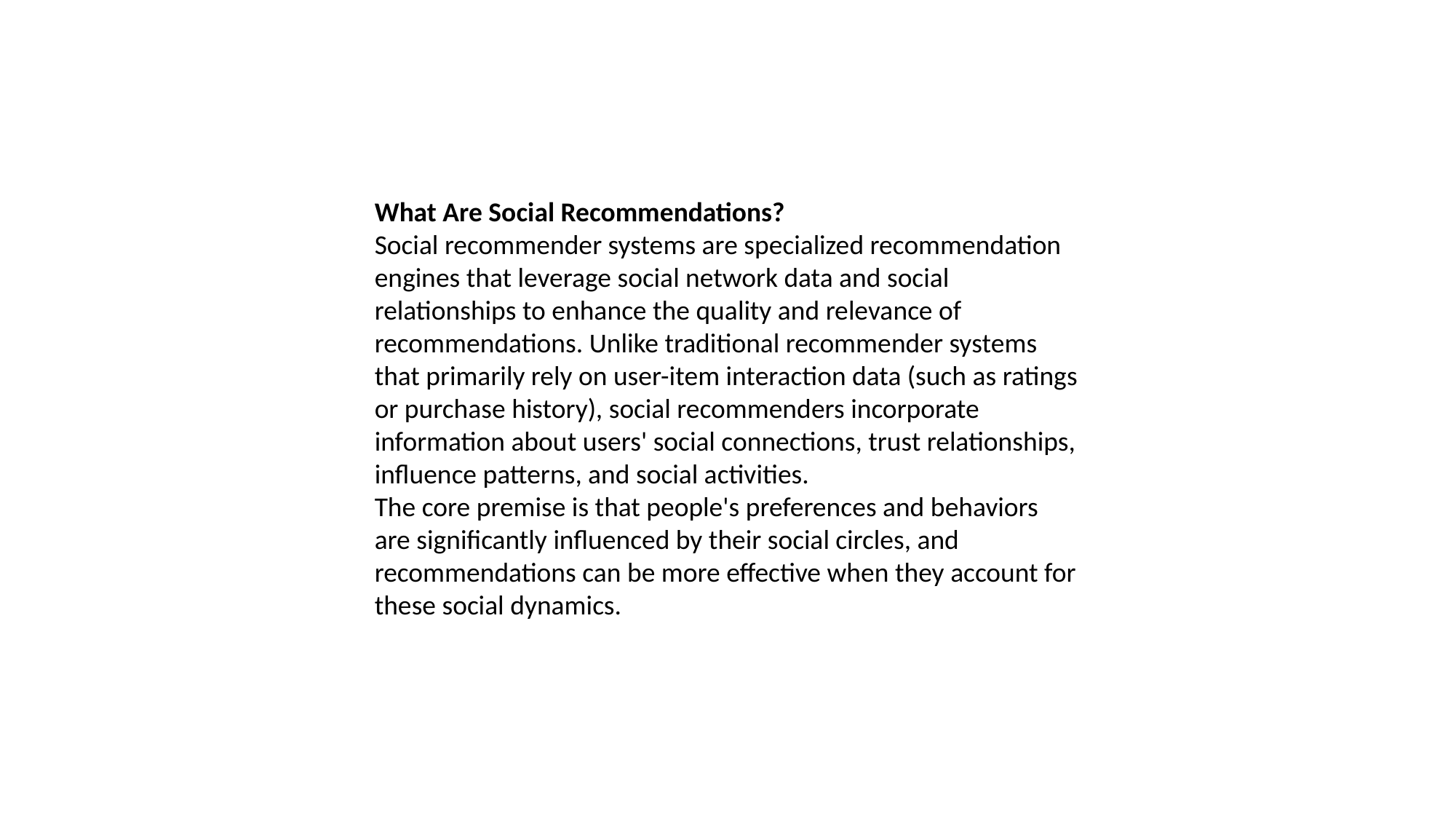

What Are Social Recommendations?
Social recommender systems are specialized recommendation engines that leverage social network data and social relationships to enhance the quality and relevance of recommendations. Unlike traditional recommender systems that primarily rely on user-item interaction data (such as ratings or purchase history), social recommenders incorporate information about users' social connections, trust relationships, influence patterns, and social activities.
The core premise is that people's preferences and behaviors are significantly influenced by their social circles, and recommendations can be more effective when they account for these social dynamics.